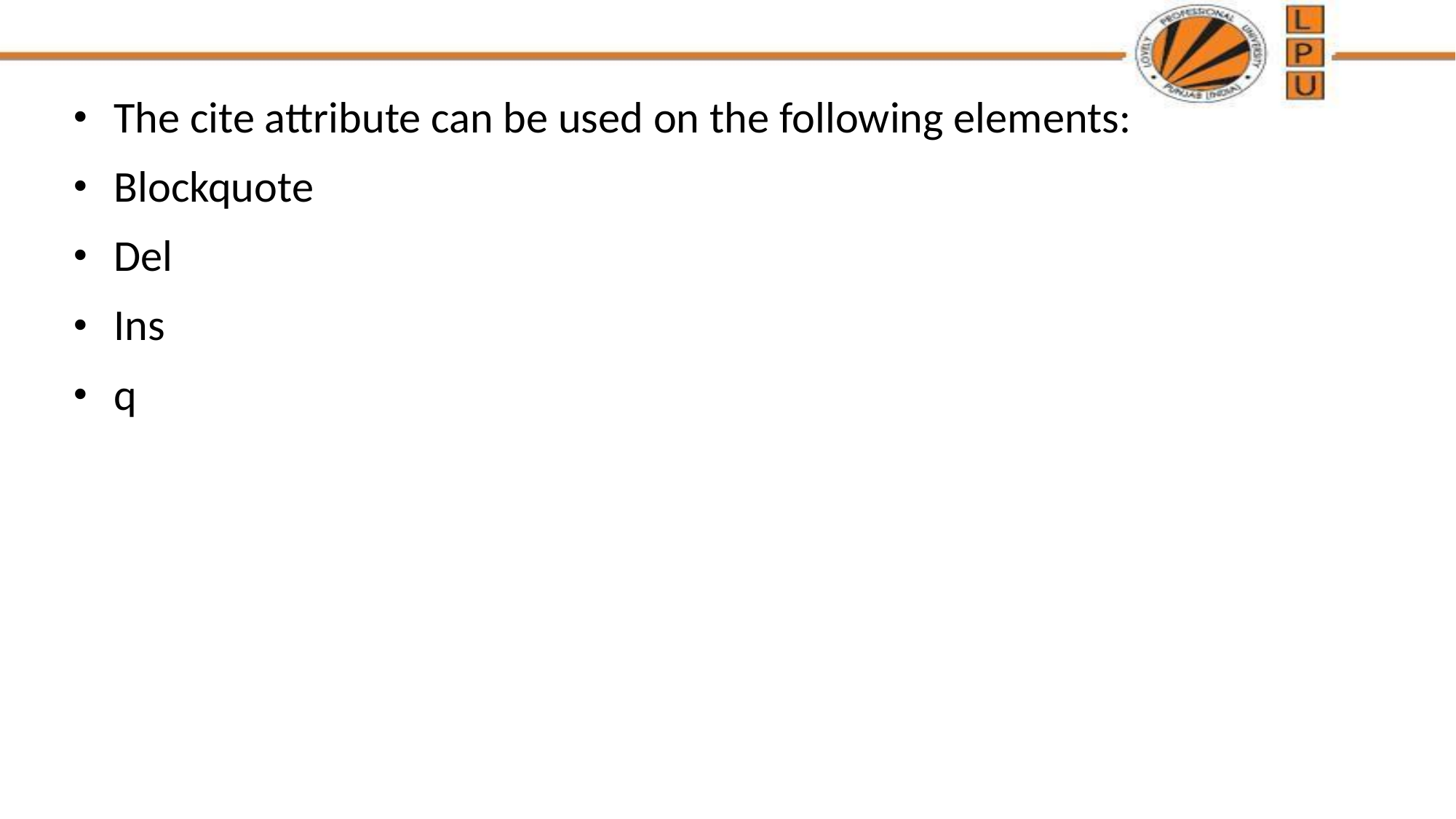

The cite attribute can be used on the following elements:
Blockquote
Del
Ins
q